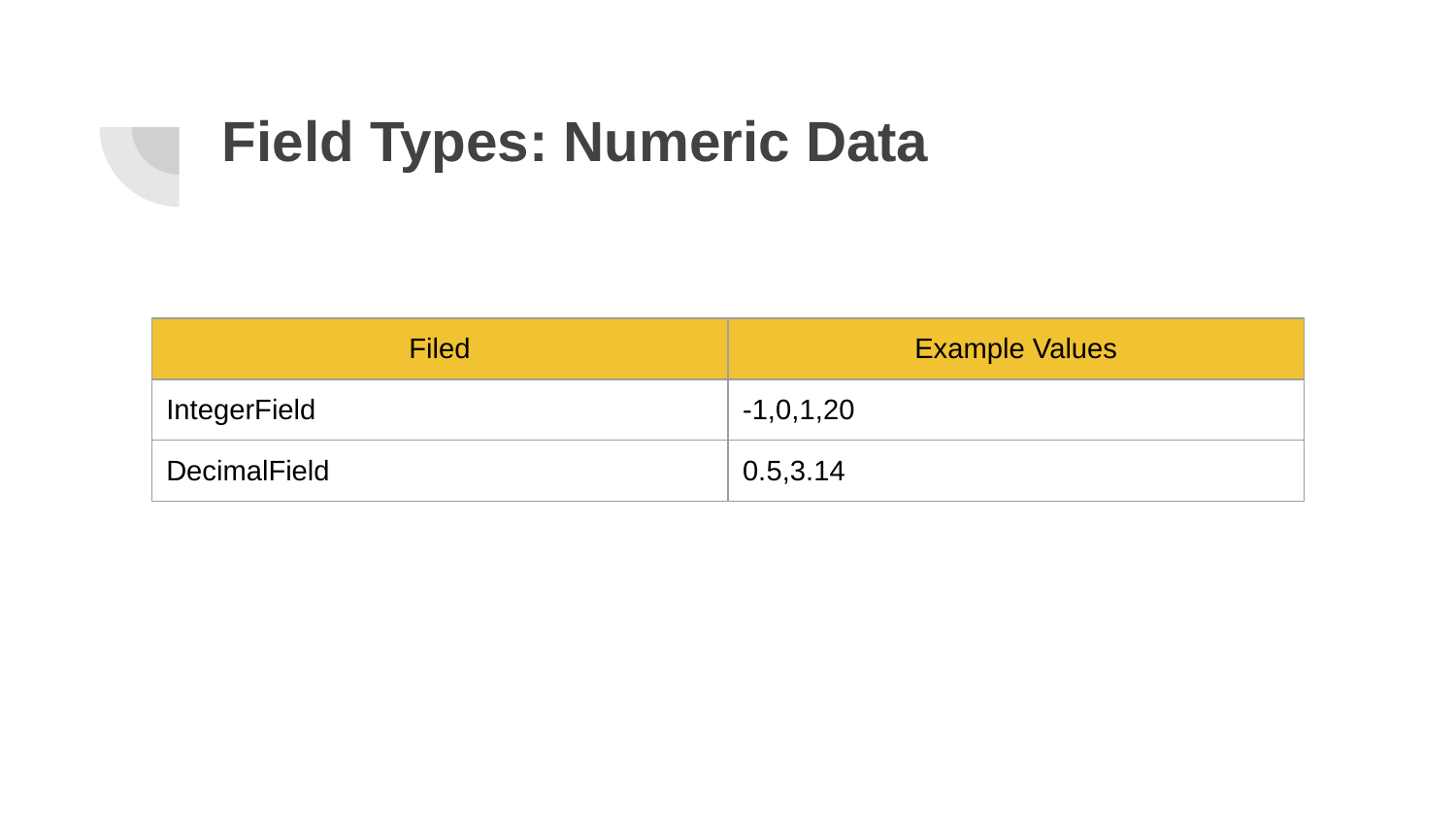

# Field Types: Numeric Data
| Filed | Example Values |
| --- | --- |
| IntegerField | -1,0,1,20 |
| DecimalField | 0.5,3.14 |